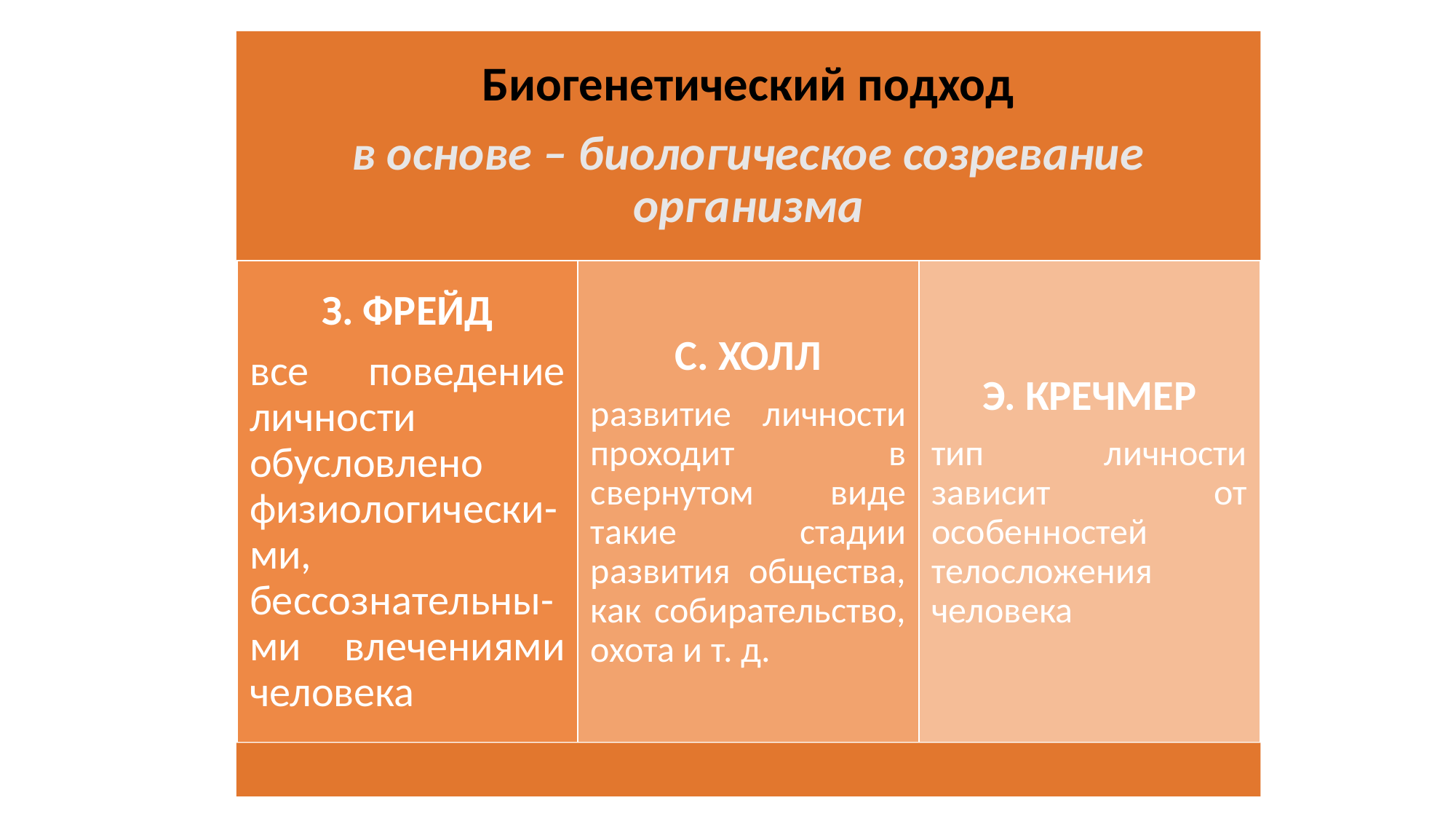

Биогенетический подход
в основе – биологическое созревание организма
З. ФРЕЙД
все поведение личности обусловлено физиологически-ми, бессознательны-ми влечениями человека
С. ХОЛЛ
развитие личности проходит в свернутом виде такие стадии развития общества, как собирательство, охота и т. д.
Э. КРЕЧМЕР
тип личности зависит от особенностей телосложения человека